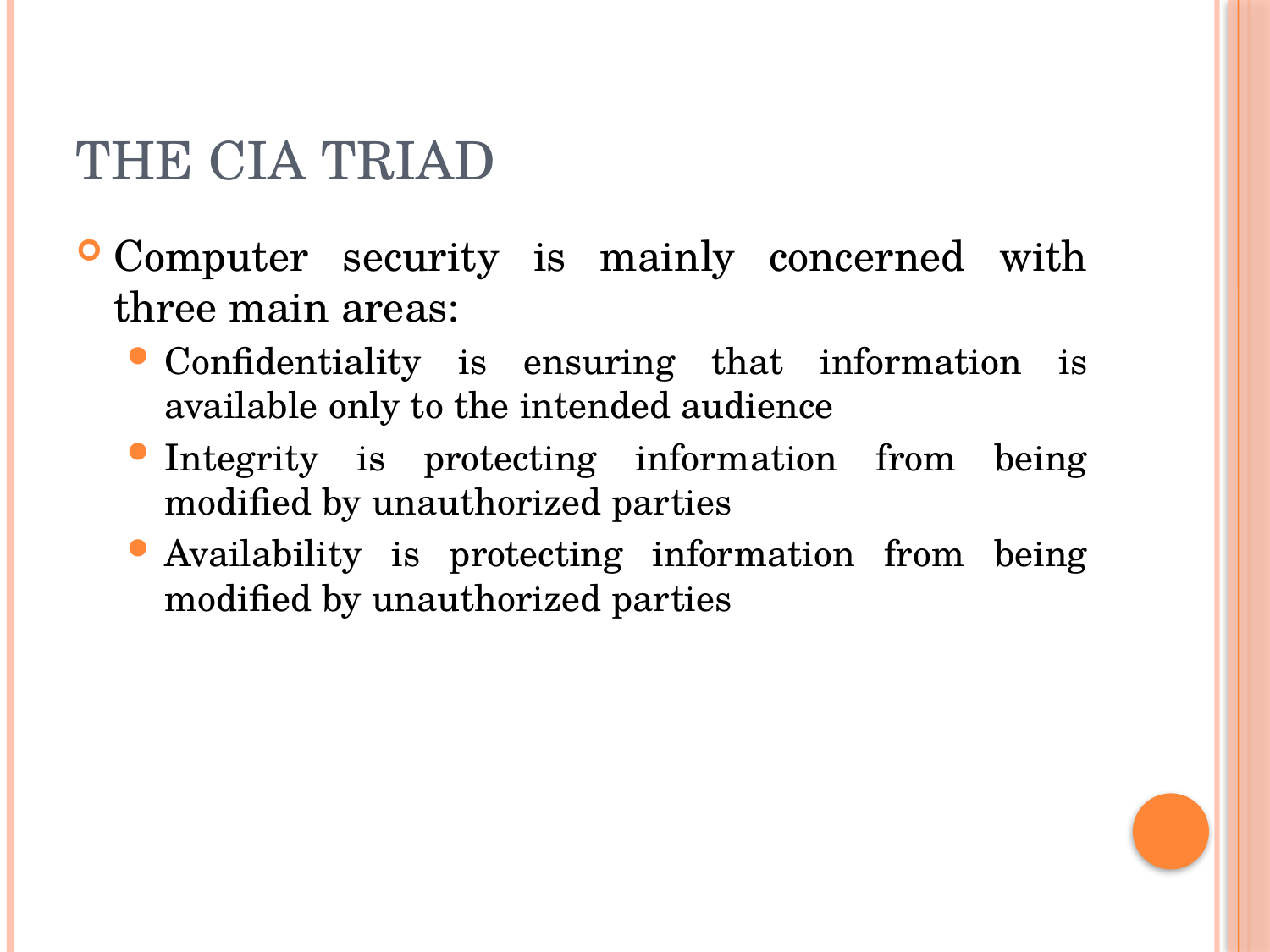

# The CIA Triad
Computer security is mainly concerned with three main areas:
Confidentiality is ensuring that information is available only to the intended audience
Integrity is protecting information from being modified by unauthorized parties
Availability is protecting information from being modified by unauthorized parties